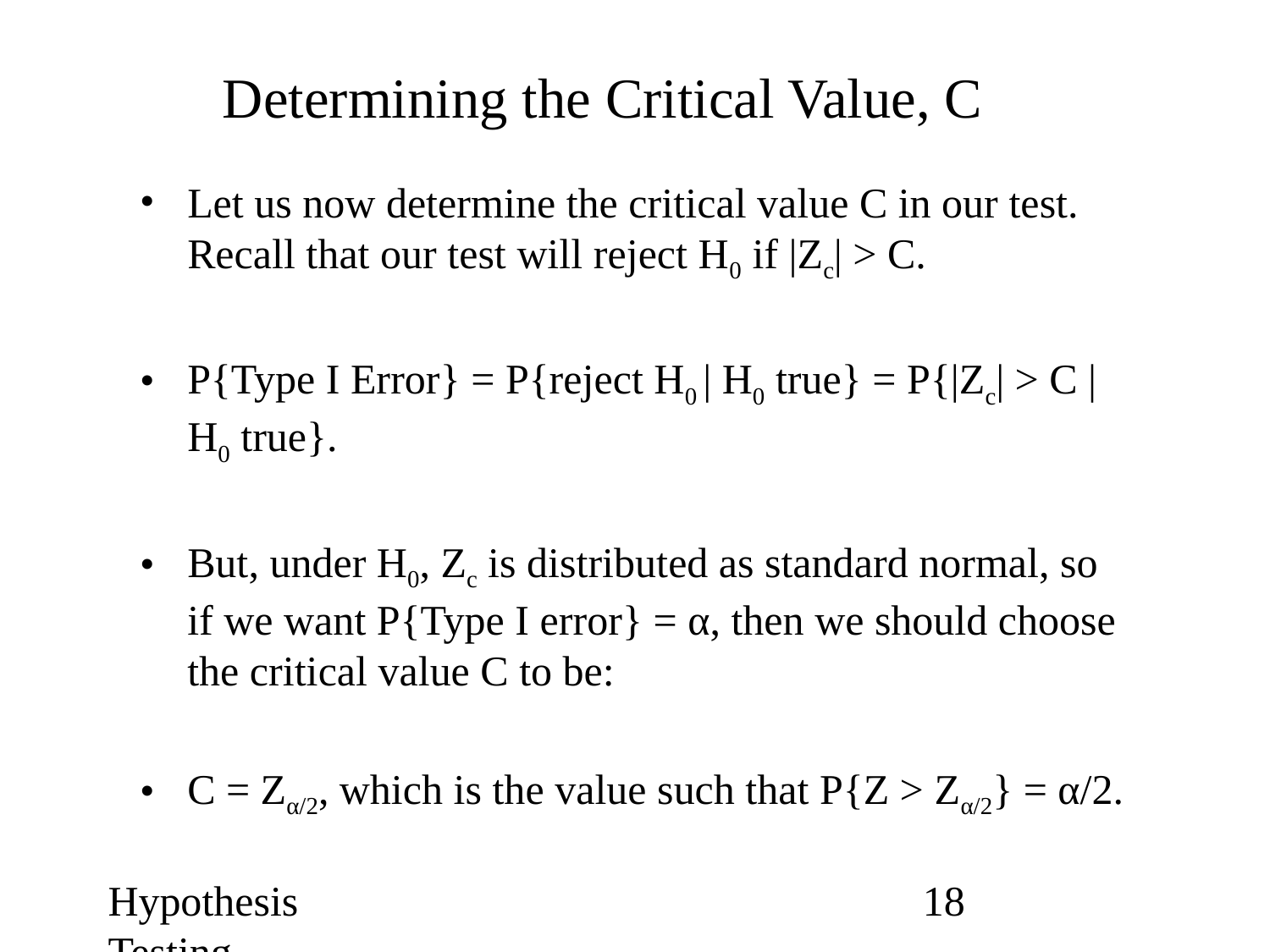

# Determining the Critical Value, C
Let us now determine the critical value C in our test. Recall that our test will reject H0 if |Zc| > C.

P{Type I Error} = P{reject H0 | H0 true} = P{|Zc| > C | H0 true}.

But, under H0, Zc is distributed as standard normal, so if we want P{Type I error} = α, then we should choose the critical value C to be:

C = Zα/2, which is the value such that P{Z > Zα/2} = α/2.
Hypothesis Testing
18